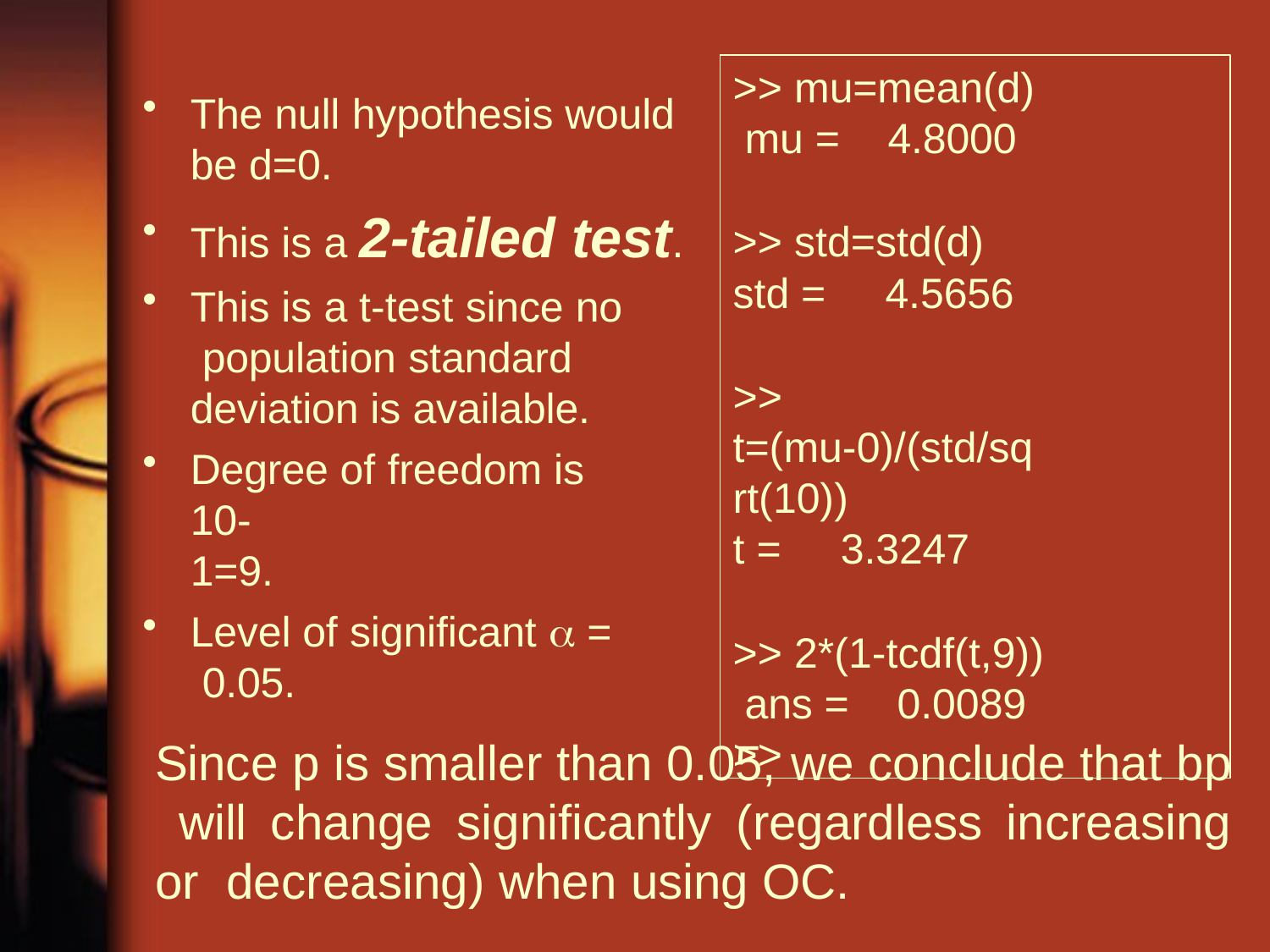

>> mu=mean(d)  mu =	4.8000

>> std=std(d)
std =	4.5656

>> t=(mu-0)/(std/sqrt(10))
t =	3.3247

>> 2*(1-tcdf(t,9))  ans =	0.0089
>>
The null hypothesis would
be d=0.
This is a 2-tailed test.
This is a t-test since no  population standard  deviation is available.
Degree of freedom is 10-
1=9.
Level of significant α =  0.05.
Since p is smaller than 0.05, we conclude that bp  will change significantly (regardless increasing or  decreasing) when using OC.